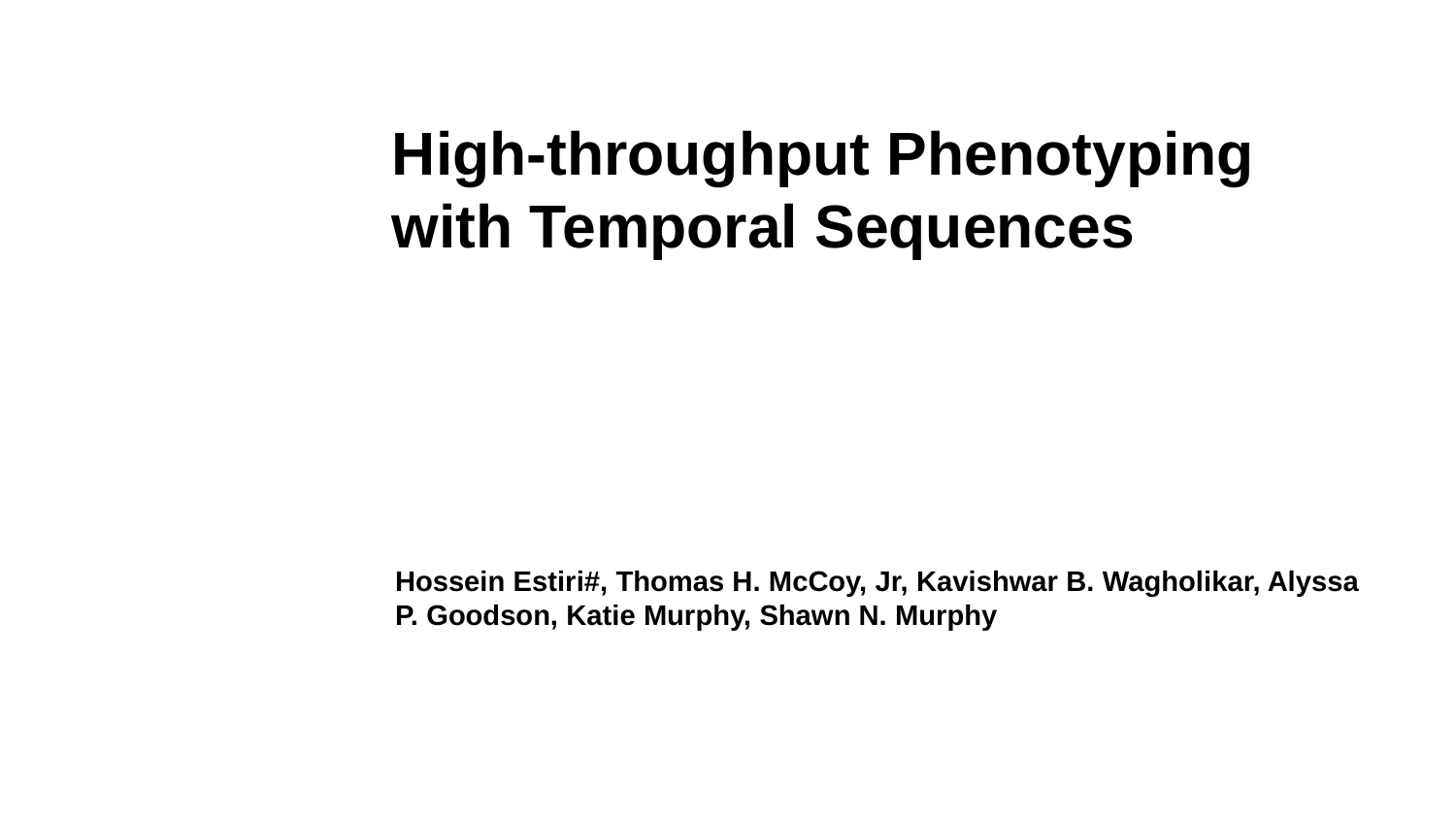

# High-throughput Phenotyping with Temporal Sequences

Hossein Estiri#, Thomas H. McCoy, Jr, Kavishwar B. Wagholikar, Alyssa P. Goodson, Katie Murphy, Shawn N. Murphy